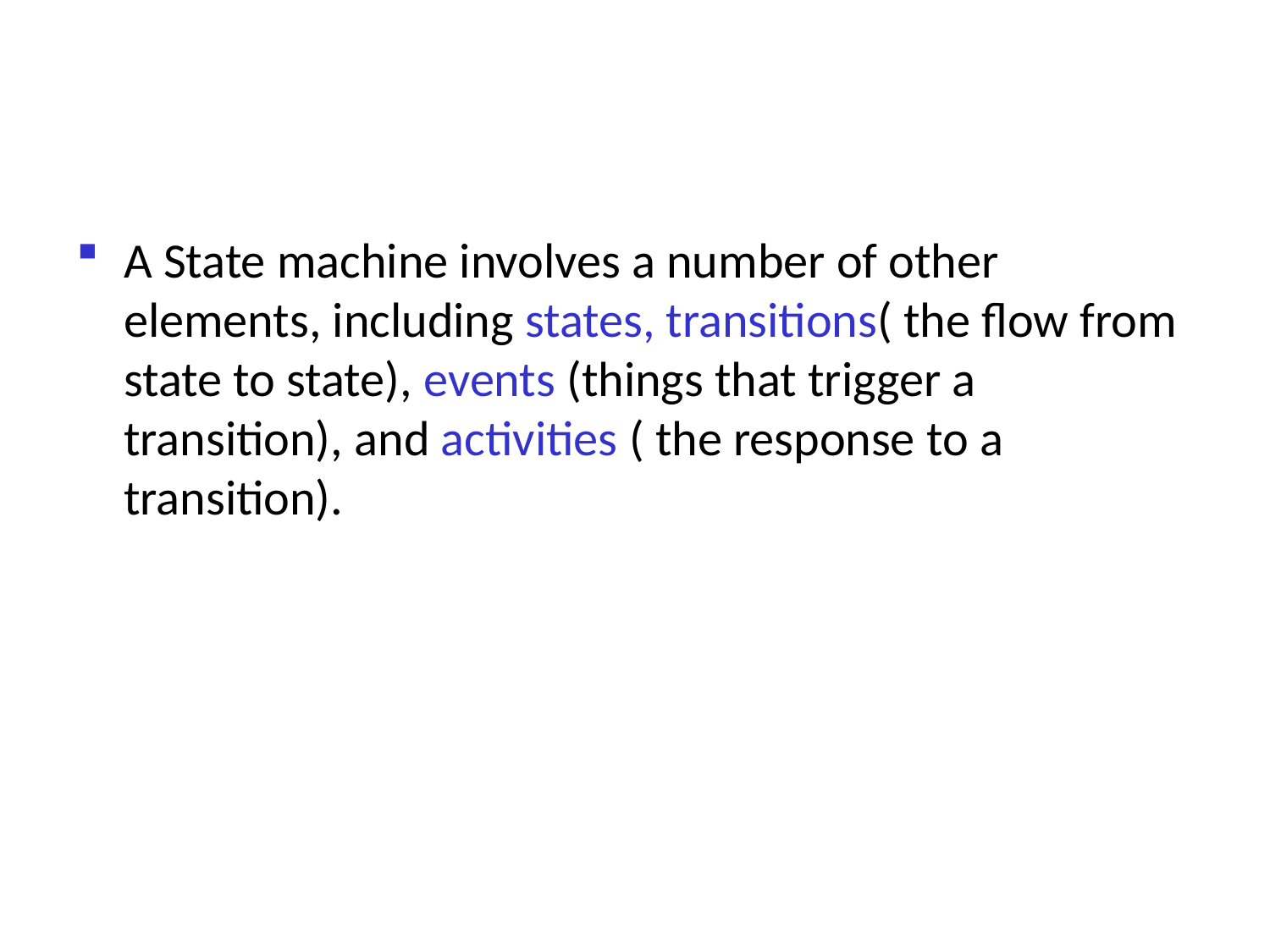

#
A State machine involves a number of other elements, including states, transitions( the flow from state to state), events (things that trigger a transition), and activities ( the response to a transition).